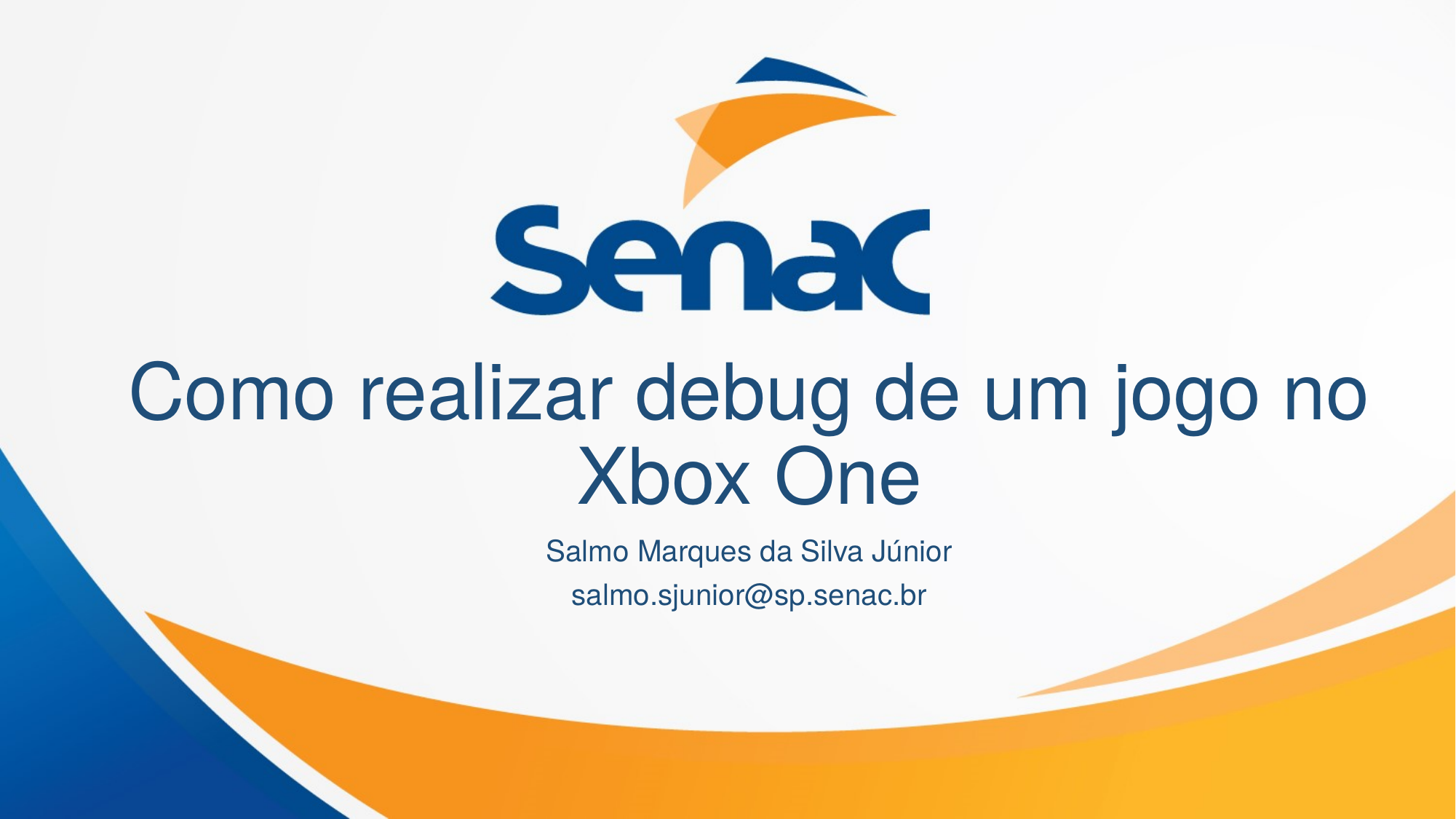

# Como realizar debug de um jogo no Xbox One
Salmo Marques da Silva Júnior
salmo.sjunior@sp.senac.br